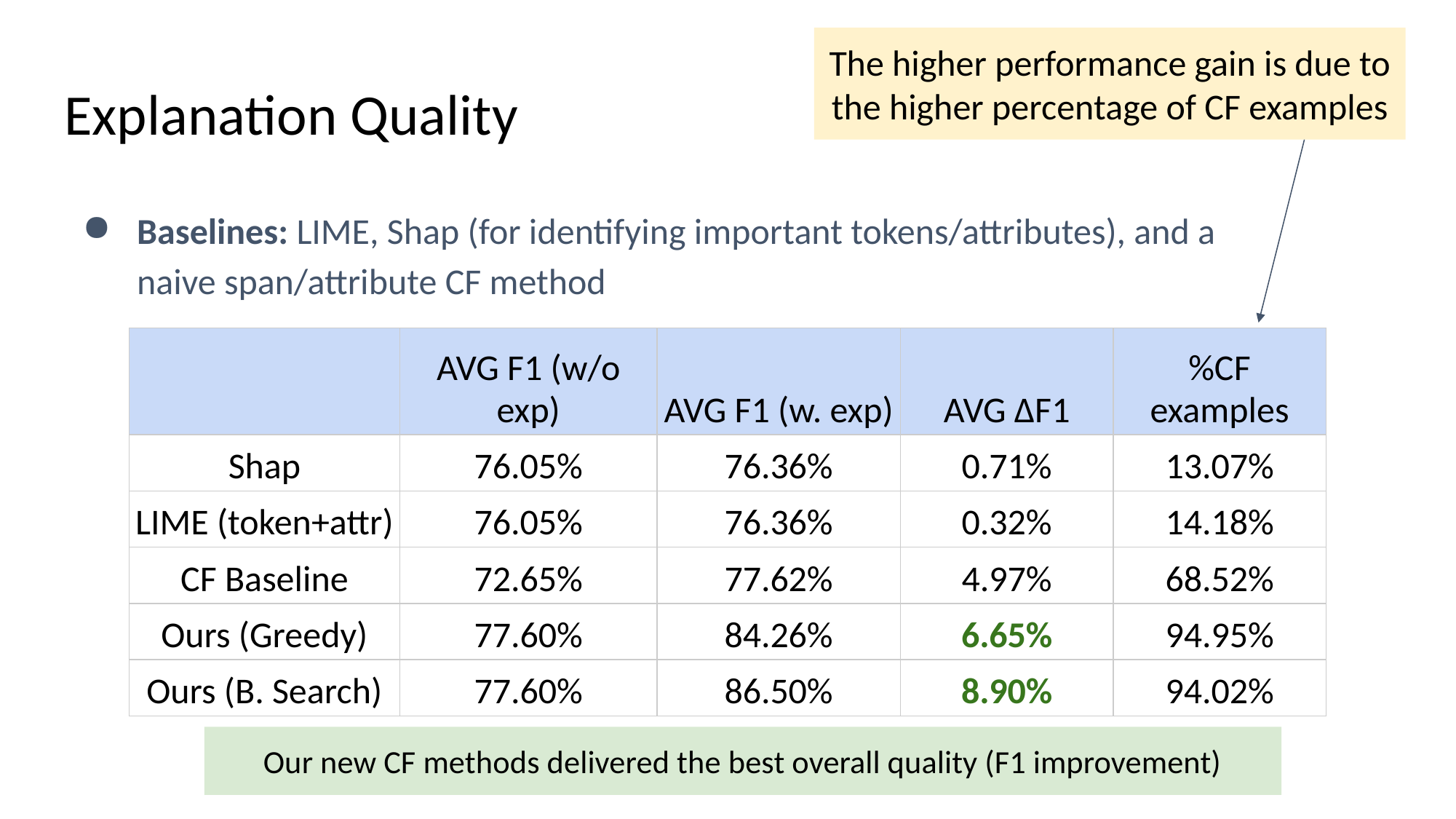

The higher performance gain is due to the higher percentage of CF examples
# Explanation Quality
Baselines: LIME, Shap (for identifying important tokens/attributes), and a naive span/attribute CF method
|  | AVG F1 (w/o exp) | AVG F1 (w. exp) | AVG ΔF1 | %CF examples |
| --- | --- | --- | --- | --- |
| Shap | 76.05% | 76.36% | 0.71% | 13.07% |
| LIME (token+attr) | 76.05% | 76.36% | 0.32% | 14.18% |
| CF Baseline | 72.65% | 77.62% | 4.97% | 68.52% |
| Ours (Greedy) | 77.60% | 84.26% | 6.65% | 94.95% |
| Ours (B. Search) | 77.60% | 86.50% | 8.90% | 94.02% |
Our new CF methods delivered the best overall quality (F1 improvement)